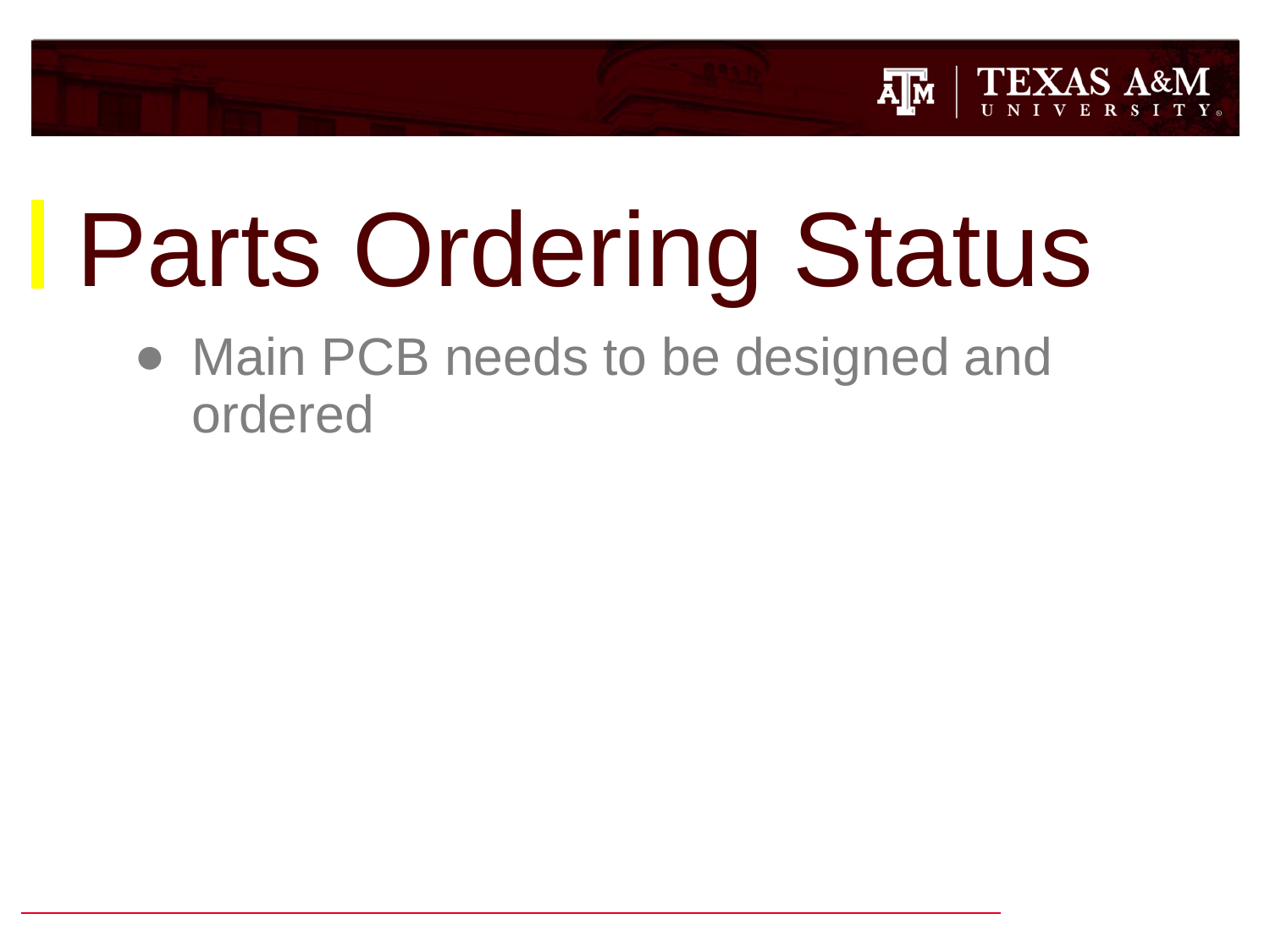

# Parts Ordering Status
Main PCB needs to be designed and ordered